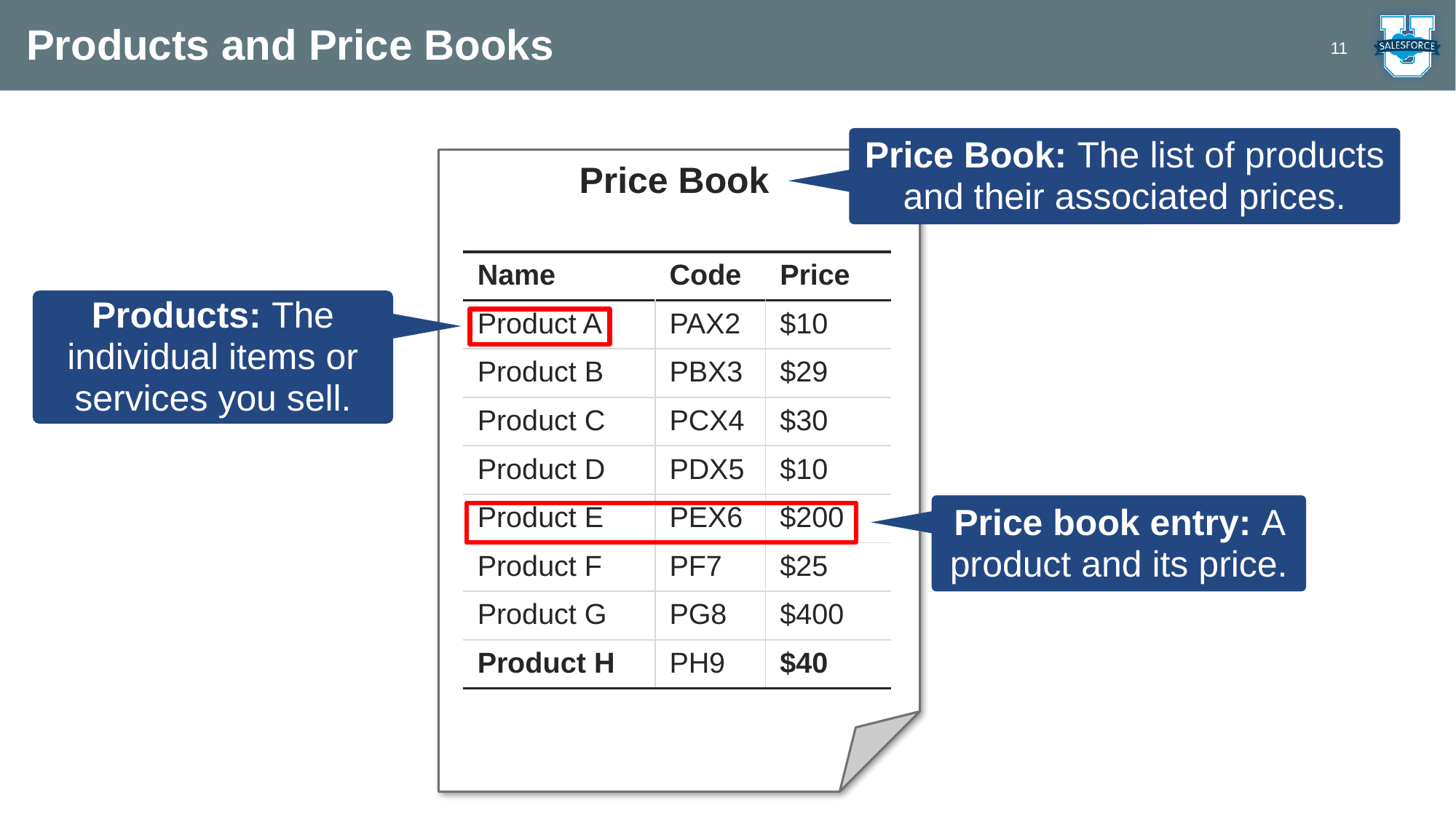

# Products and Price Books
11
Price Book: The list of products and their associated prices.

Price Book
| Name | Code | Price |
| --- | --- | --- |
| Product A | PAX2 | $10 |
| Product B | PBX3 | $29 |
| Product C | PCX4 | $30 |
| Product D | PDX5 | $10 |
| Product E | PEX6 | $200 |
| Product F | PF7 | $25 |
| Product G | PG8 | $400 |
| Product H | PH9 | $40 |

Products: The individual items or services you sell.

Price book entry: A product and its price.